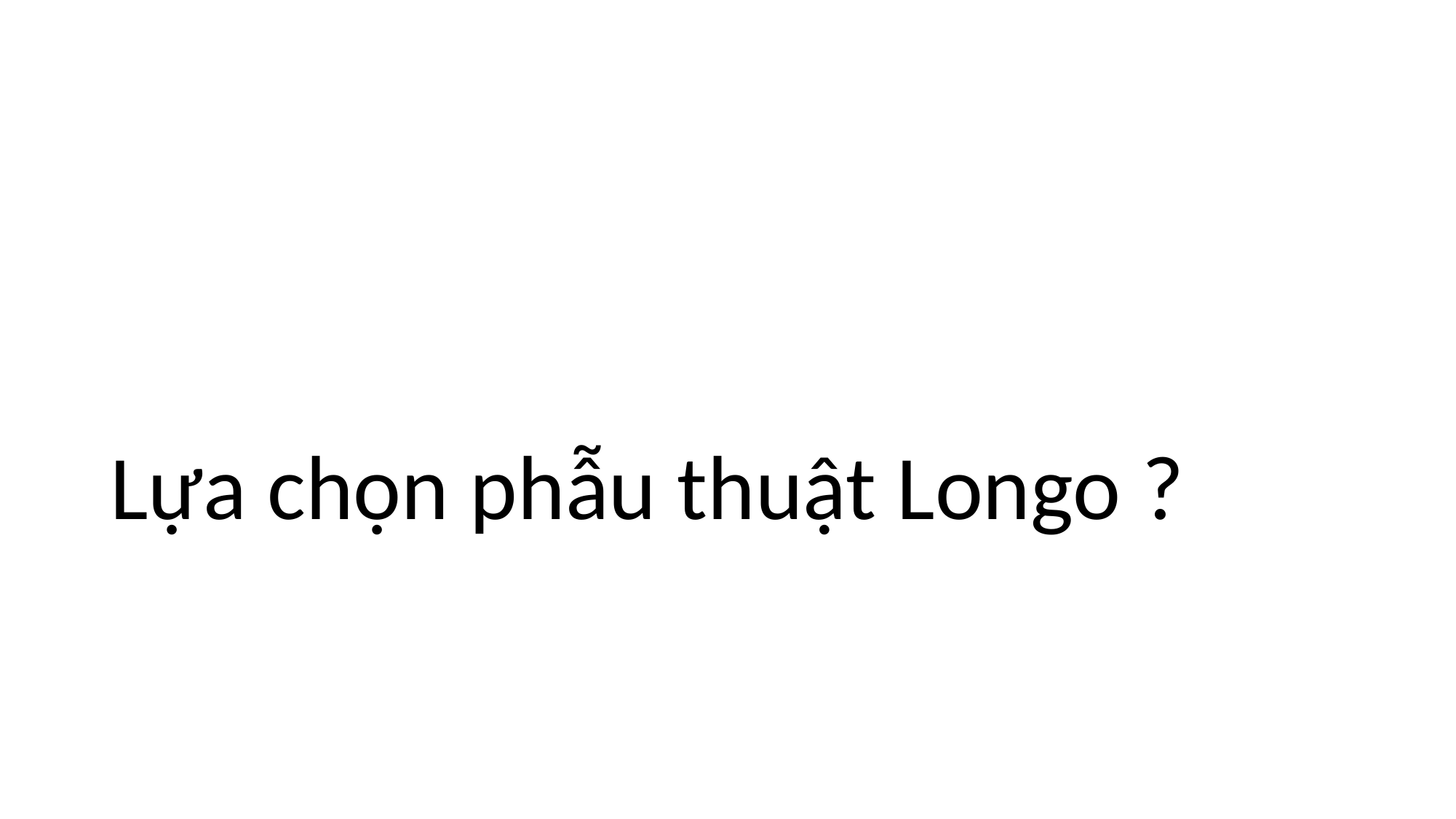

# Lựa chọn phẫu thuật Longo ?